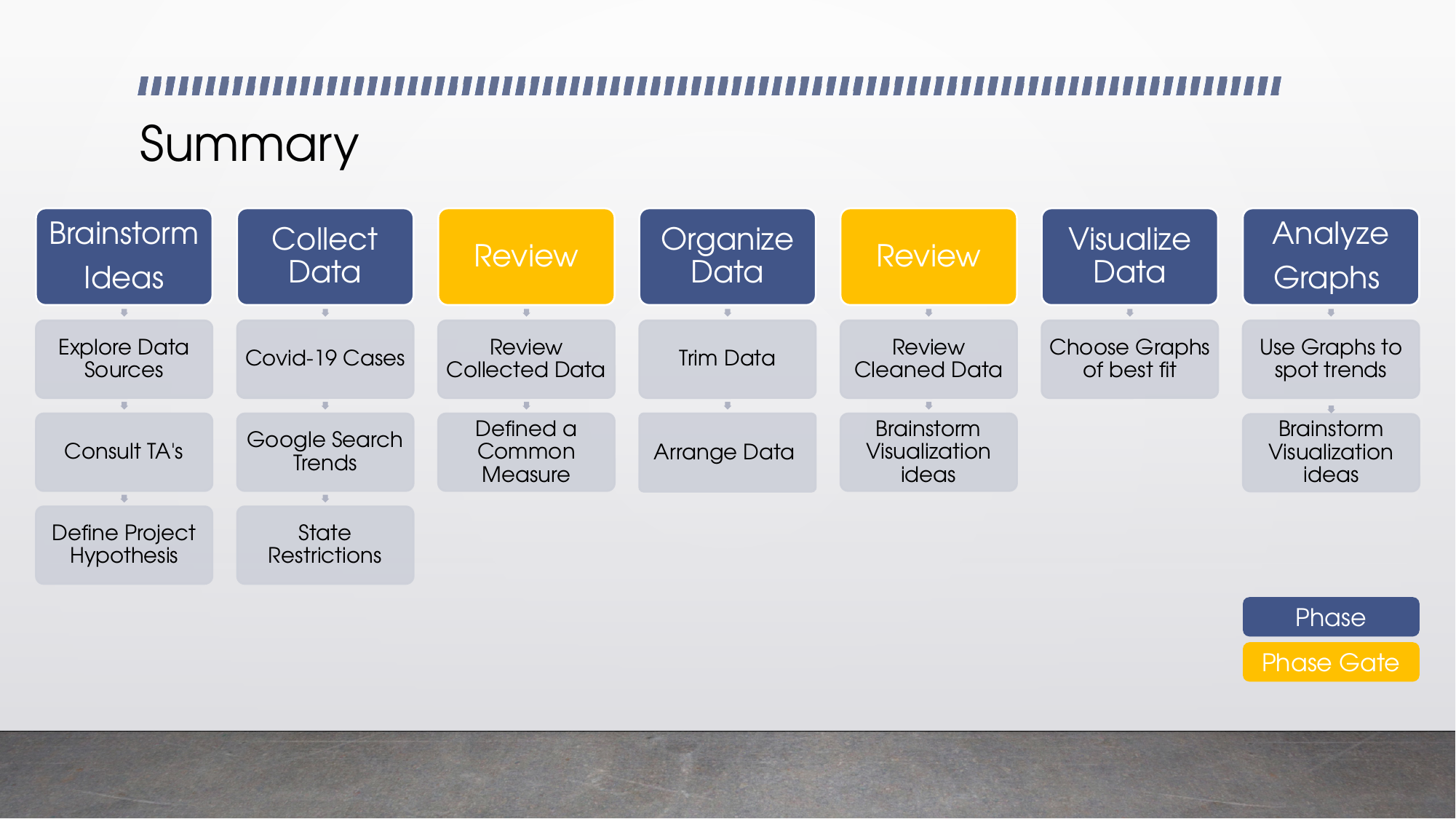

# Summary

Brainstorm
Ideas

Collect Data

Review

Organize Data

Review

Visualize Data

Analyze
Graphs

Explore Data Sources

Covid-19 Cases

Review Collected Data

Trim Data

Review Cleaned Data

Choose Graphs of best fit

Use Graphs to spot trends

Consult TA's

Google Search Trends

Defined a Common Measure
Arrange Data

Brainstorm Visualization ideas

Define Project Hypothesis

State Restrictions

Brainstorm Visualization ideas
Phase

Phase Gate